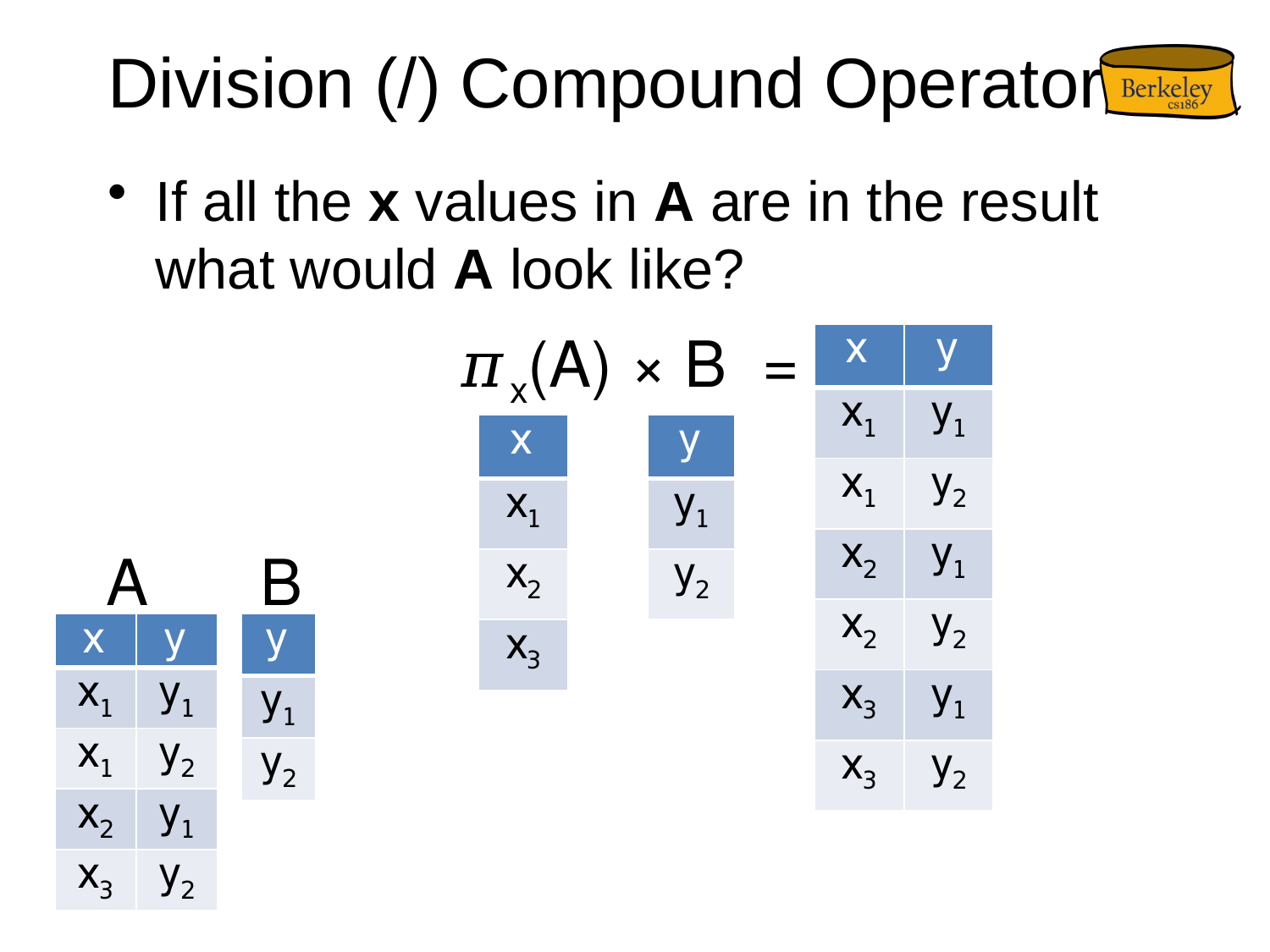

# Division (/) Compound Operator
If all the x values in A are in the result what would A look like?

𝜋x(A) × B  =
| x | y |
| --- | --- |
| x1 | y1 |
| x1 | y2 |
| x2 | y1 |
| x2 | y2 |
| x3 | y1 |
| x3 | y2 |
| x |
| --- |
| x1 |
| x2 |
| x3 |
| y |
| --- |
| y1 |
| y2 |
A
B
| x | y |
| --- | --- |
| x1 | y1 |
| x1 | y2 |
| x2 | y1 |
| x3 | y2 |
| y |
| --- |
| y1 |
| y2 |